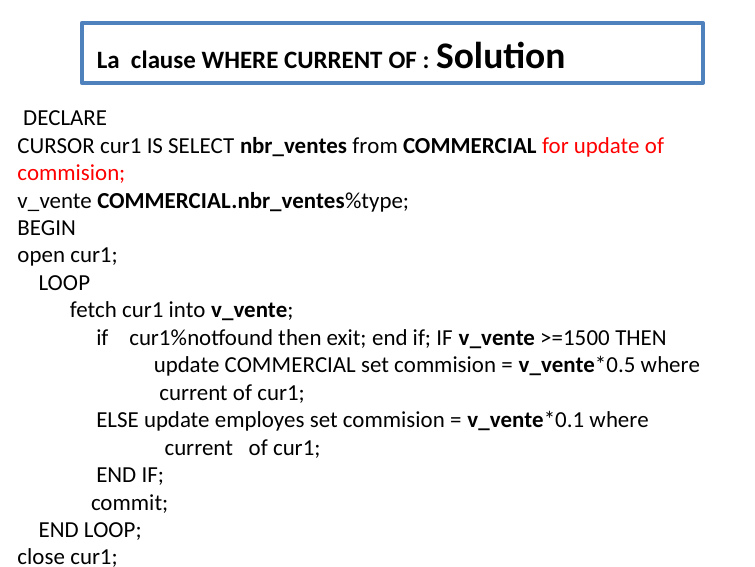

La  clause WHERE CURRENT OF : Solution
DECLARE
CURSOR cur1 IS SELECT nbr_ventes from COMMERCIAL for update of commision;
v_vente COMMERCIAL.nbr_ventes%type;
BEGIN
open cur1;
    LOOP
          fetch cur1 into v_vente;
               if    cur1%notfound then exit; end if; IF v_vente >=1500 THEN
                          update COMMERCIAL set commision = v_vente*0.5 where
                           current of cur1;
               ELSE update employes set commision = v_vente*0.1 where
                            current   of cur1;
               END IF;
              commit;
    END LOOP;
close cur1;